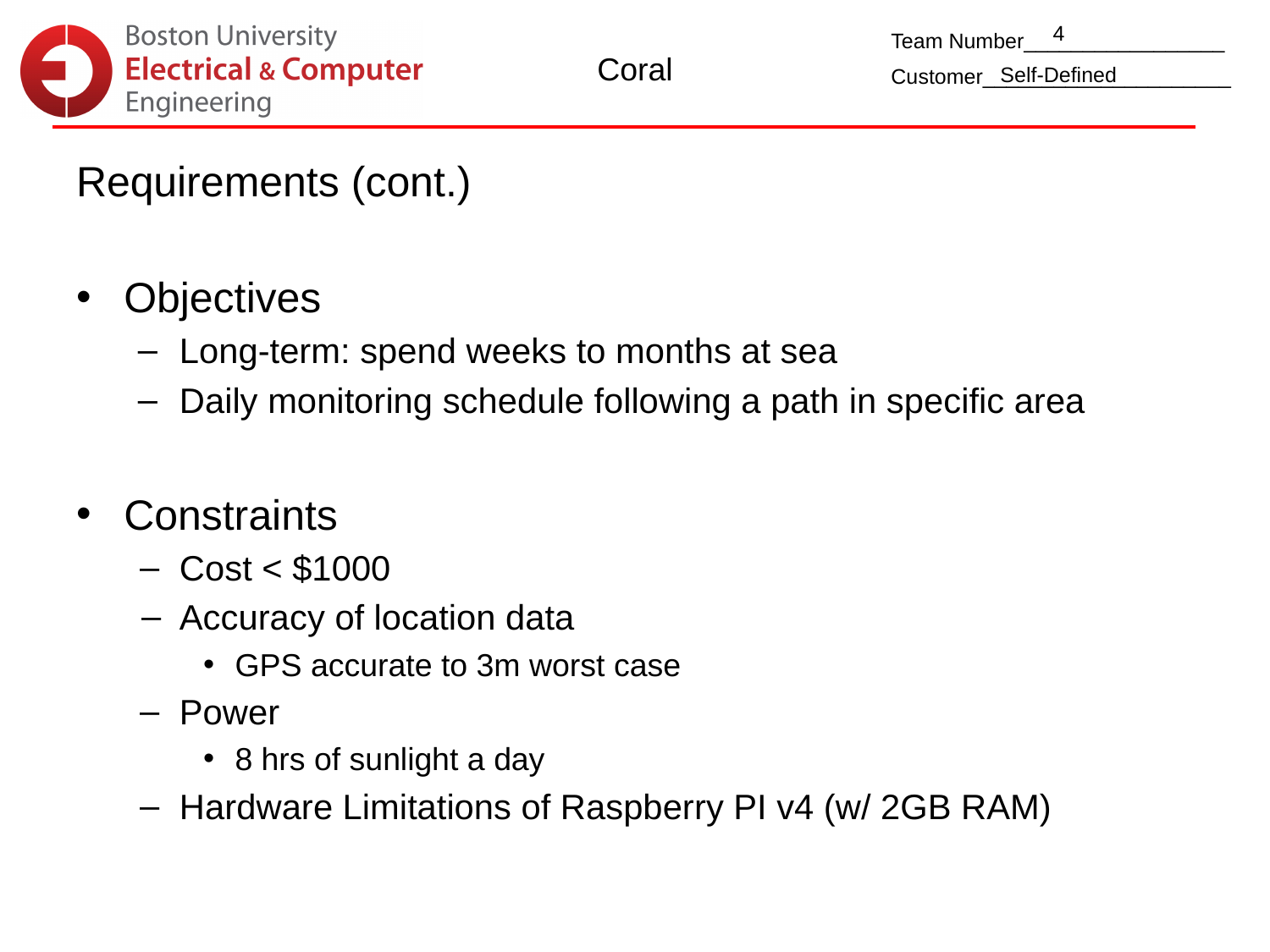

4
Coral
Self-Defined
Requirements (cont.)

Objectives
Long-term: spend weeks to months at sea
Daily monitoring schedule following a path in specific area

Constraints
Cost < $1000
Accuracy of location data
GPS accurate to 3m worst case
Power
8 hrs of sunlight a day
Hardware Limitations of Raspberry PI v4 (w/ 2GB RAM)